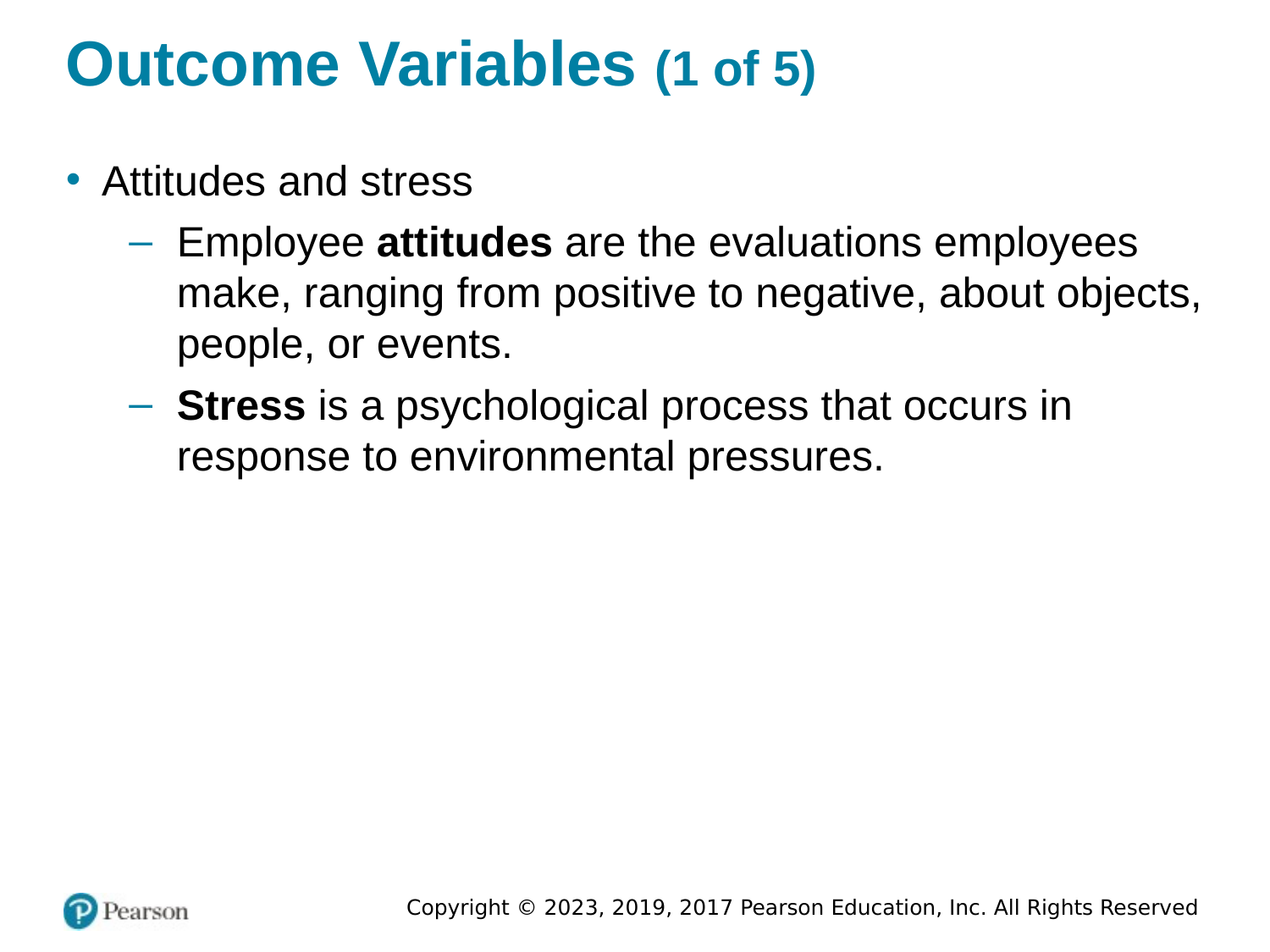

# Outcome Variables (1 of 5)
Attitudes and stress
Employee attitudes are the evaluations employees make, ranging from positive to negative, about objects, people, or events.
Stress is a psychological process that occurs in response to environmental pressures.